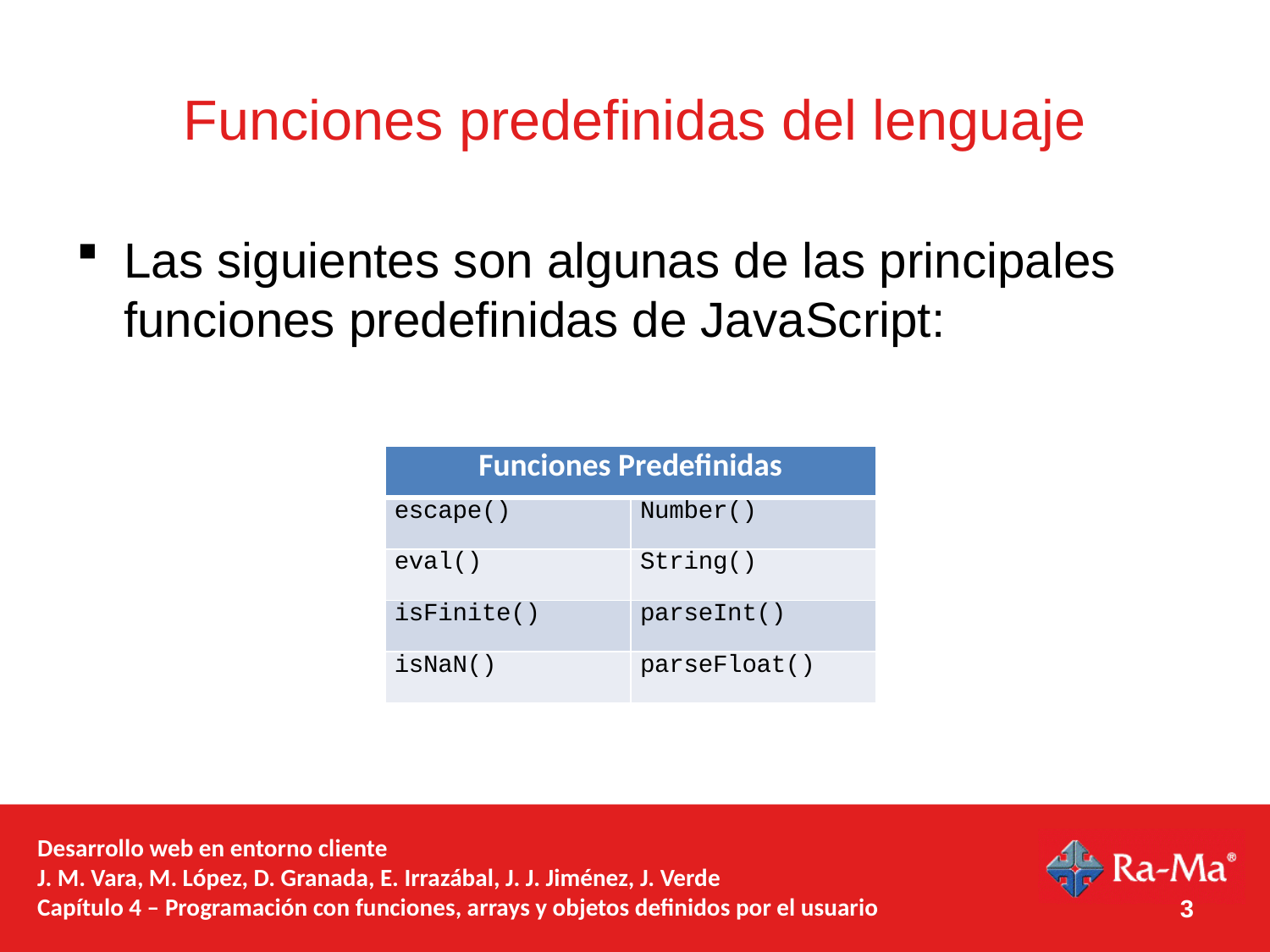

# Funciones predefinidas del lenguaje
Las siguientes son algunas de las principales funciones predefinidas de JavaScript:
| Funciones Predefinidas |  |
| --- | --- |
| escape() | Number() |
| eval() | String() |
| isFinite() | parseInt() |
| isNaN() | parseFloat() |
Desarrollo web en entorno cliente
J. M. Vara, M. López, D. Granada, E. Irrazábal, J. J. Jiménez, J. Verde
Capítulo 4 – Programación con funciones, arrays y objetos definidos por el usuario
3